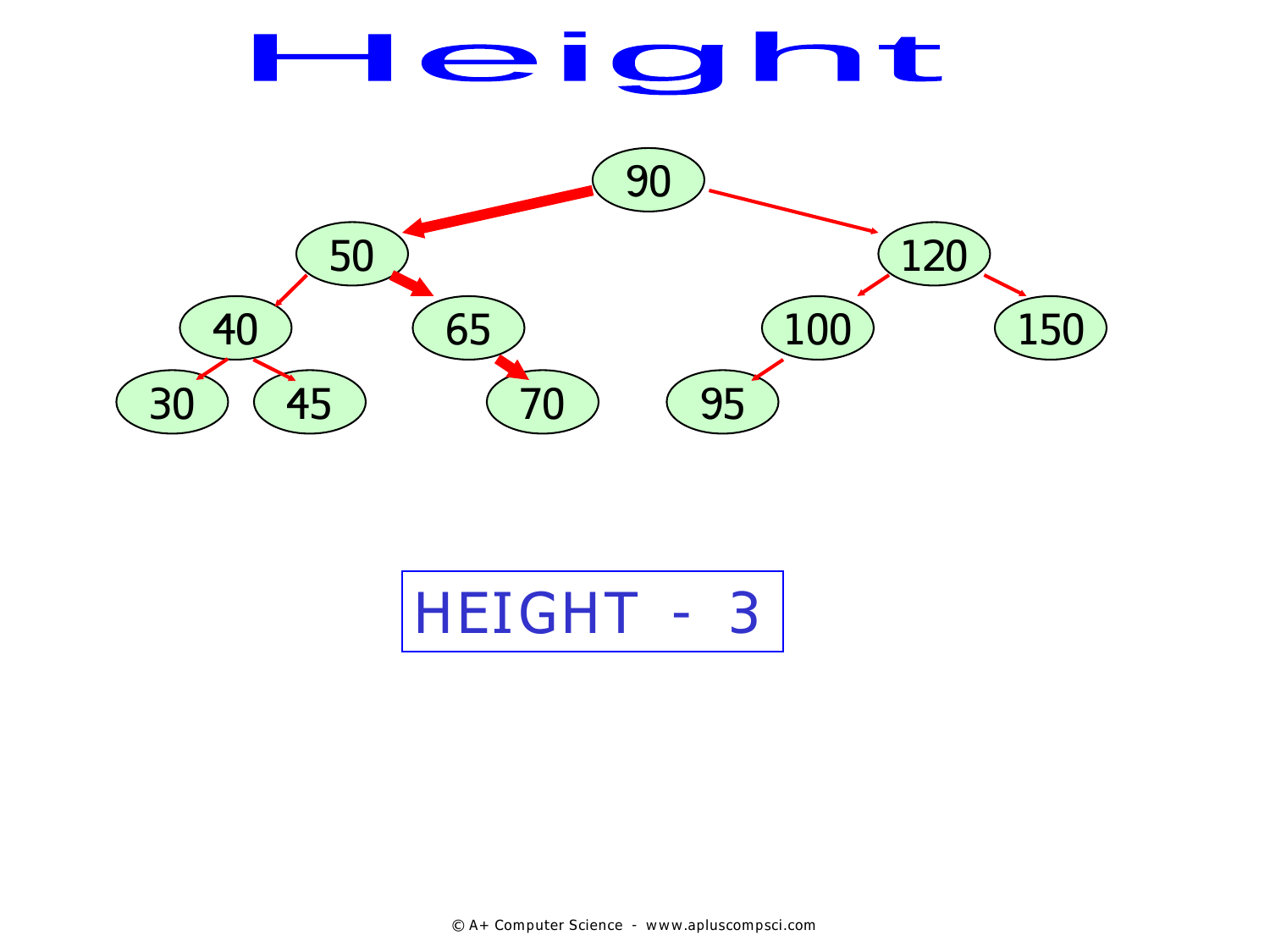

Height
90

50
120

40
65
100
150

30
45
70
95
HEIGHT  -  3

© A+ Computer Science  -  www.apluscompsci.com